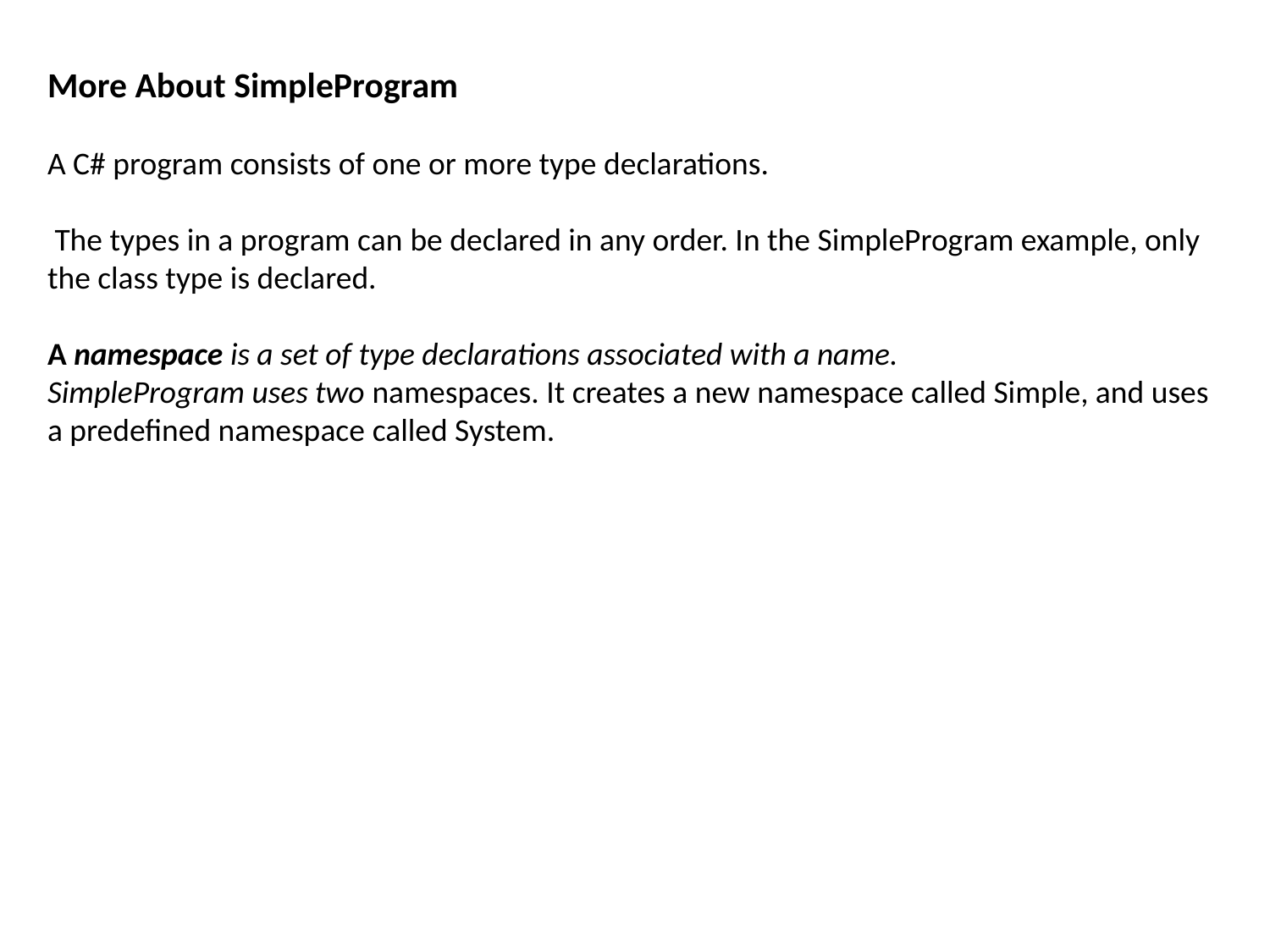

More About SimpleProgram

A C# program consists of one or more type declarations.

 The types in a program can be declared in any order. In the SimpleProgram example, only the class type is declared.

A namespace is a set of type declarations associated with a name.
SimpleProgram uses two namespaces. It creates a new namespace called Simple, and uses a predefined namespace called System.